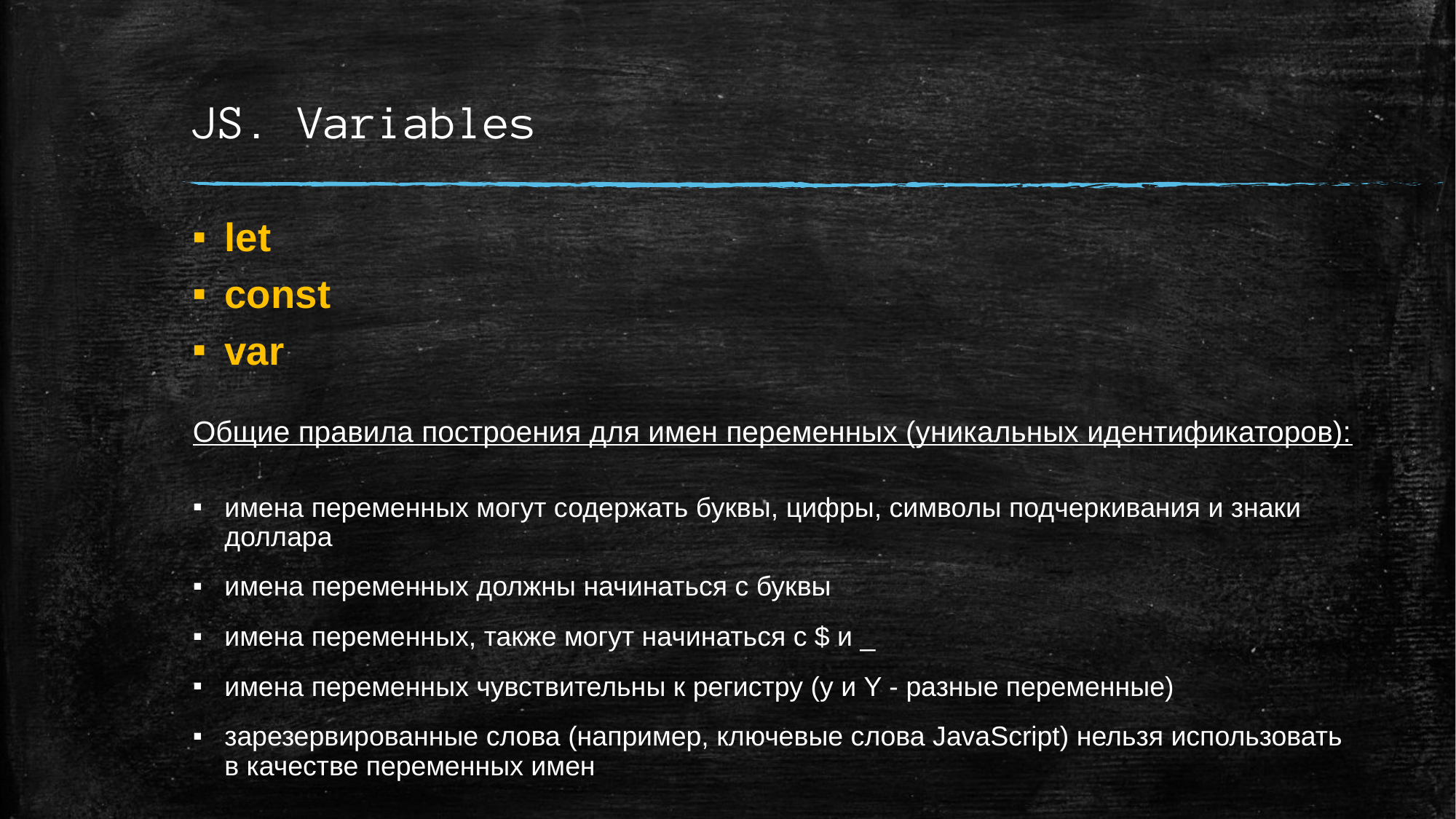

# JS. Variables
let
const
var

Общие правила построения для имен переменных (уникальных идентификаторов):

имена переменных могут содержать буквы, цифры, символы подчеркивания и знаки доллара
имена переменных должны начинаться с буквы
имена переменных, также могут начинаться с $ и _
имена переменных чувствительны к регистру (y и Y - разные переменные)
зарезервированные слова (например, ключевые слова JavaScript) нельзя использовать в качестве переменных имен